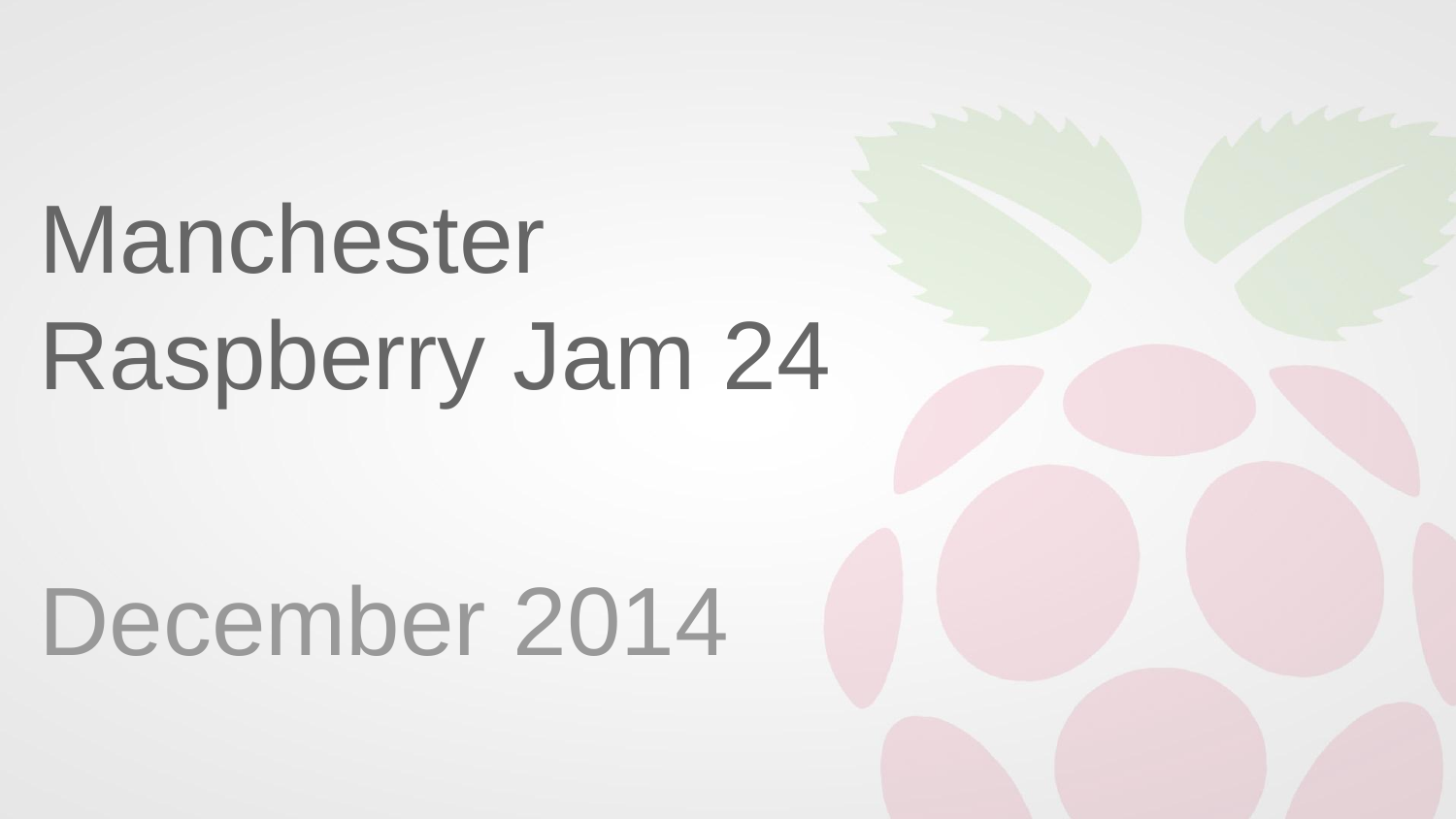

# Manchester
Raspberry Jam 24
December 2014